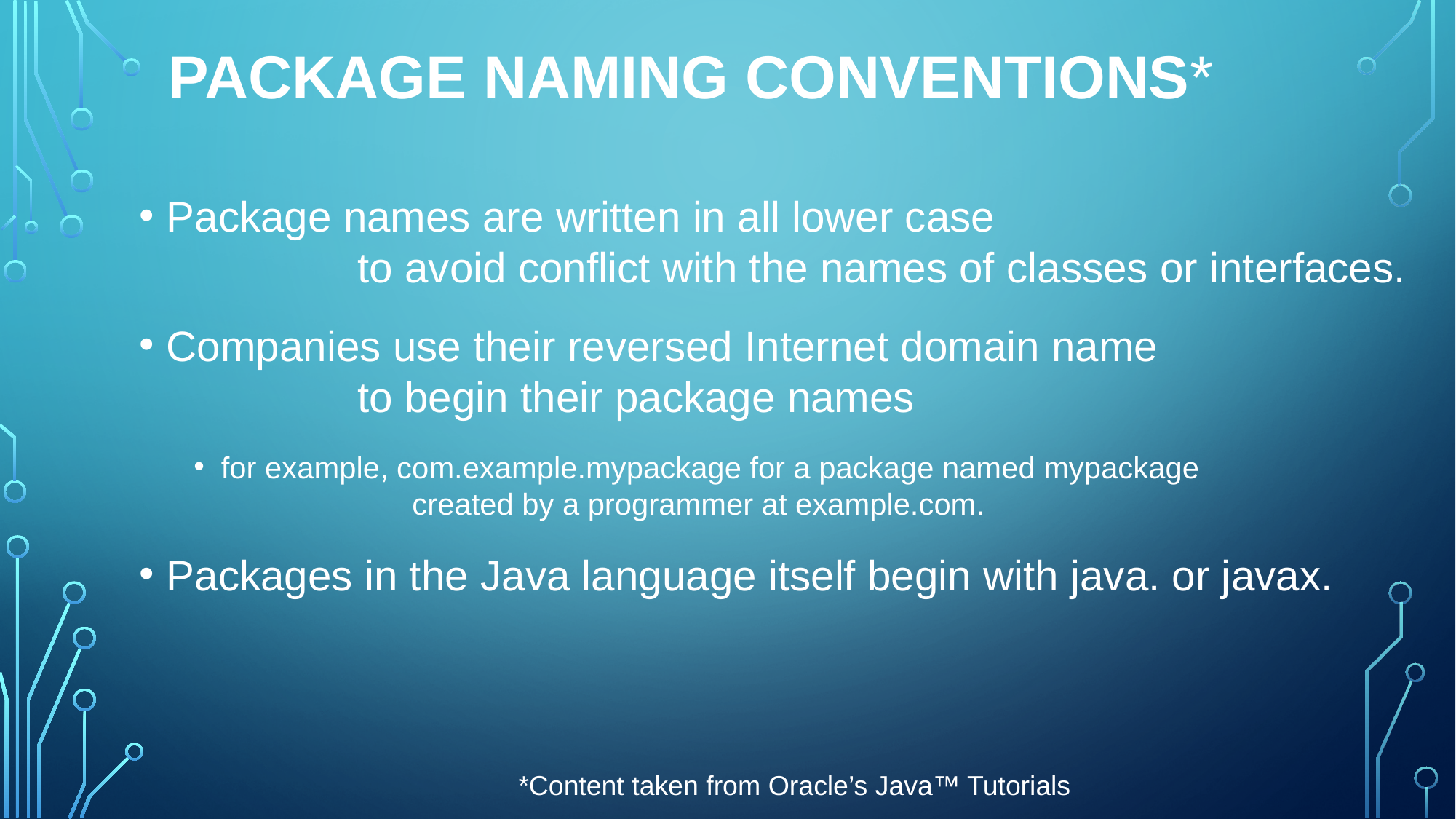

# Package naming conventions*
Package names are written in all lower case
		to avoid conflict with the names of classes or interfaces.
Companies use their reversed Internet domain name
		to begin their package names
for example, com.example.mypackage for a package named mypackage
		created by a programmer at example.com.
Packages in the Java language itself begin with java. or javax.
*Content taken from Oracle’s Java™ Tutorials